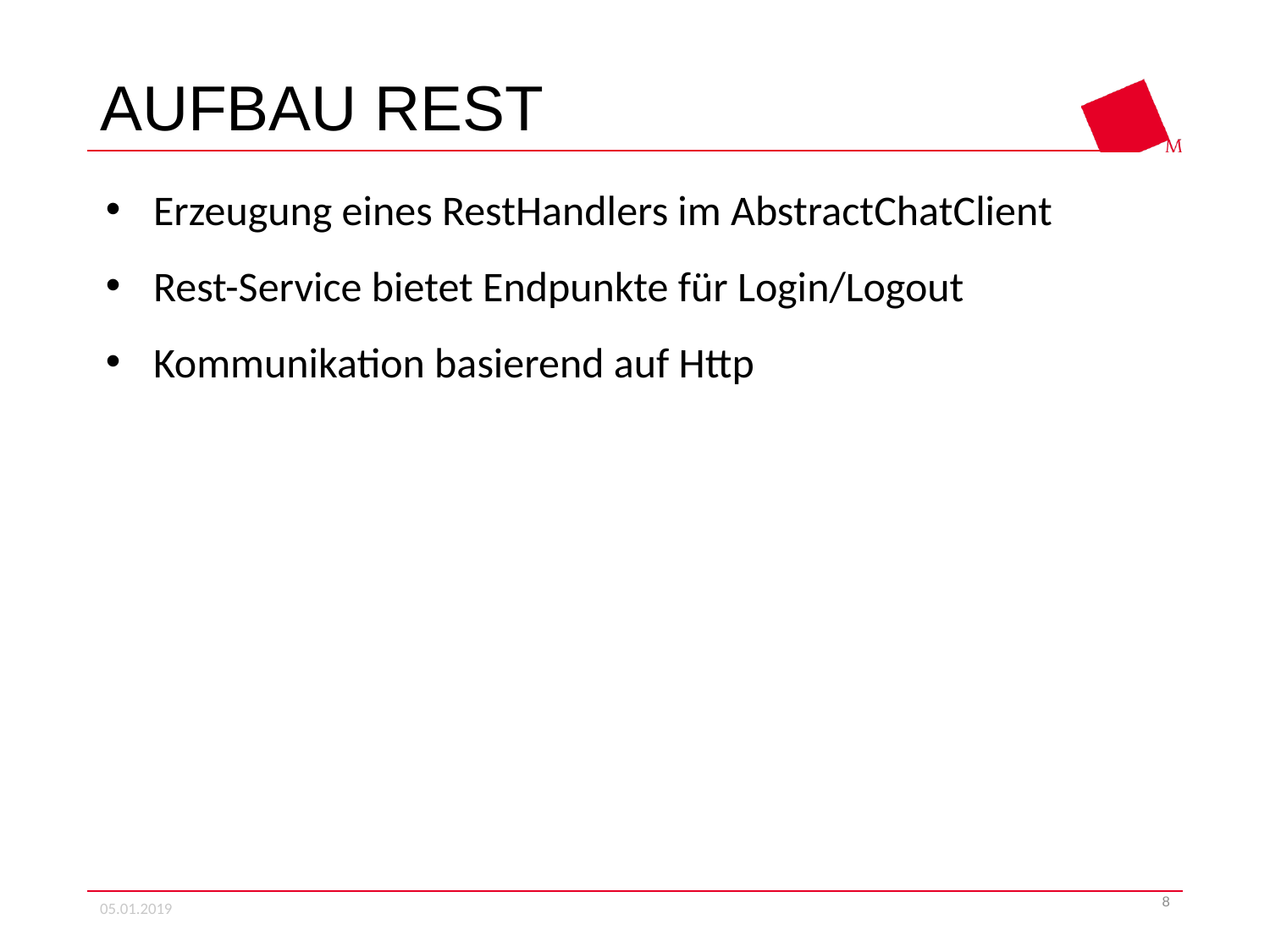

# Aufbau ReST
Erzeugung eines RestHandlers im AbstractChatClient
Rest-Service bietet Endpunkte für Login/Logout
Kommunikation basierend auf Http
8
05.01.2019